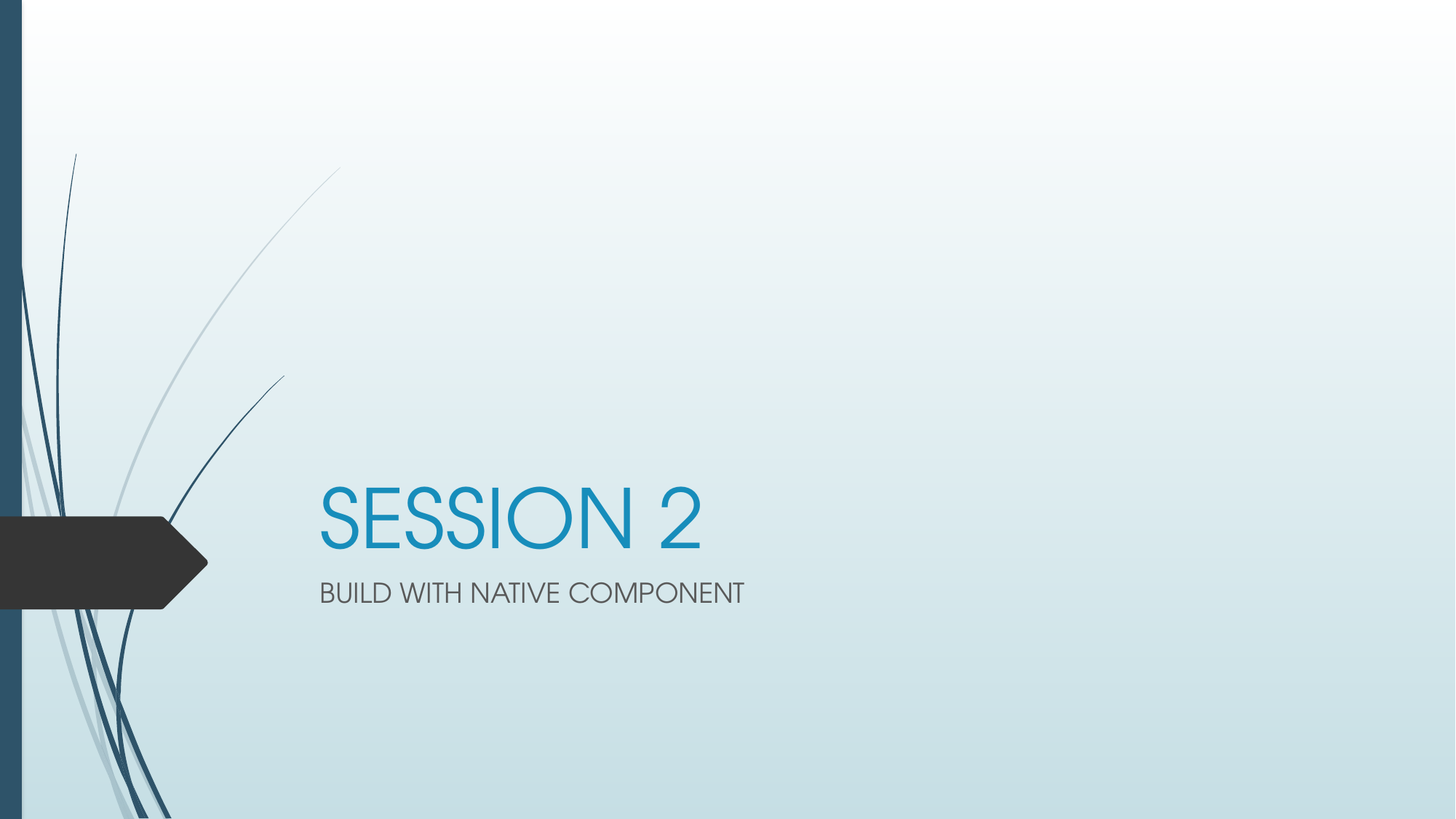

# SESSION 2
BUILD WITH NATIVE COMPONENT